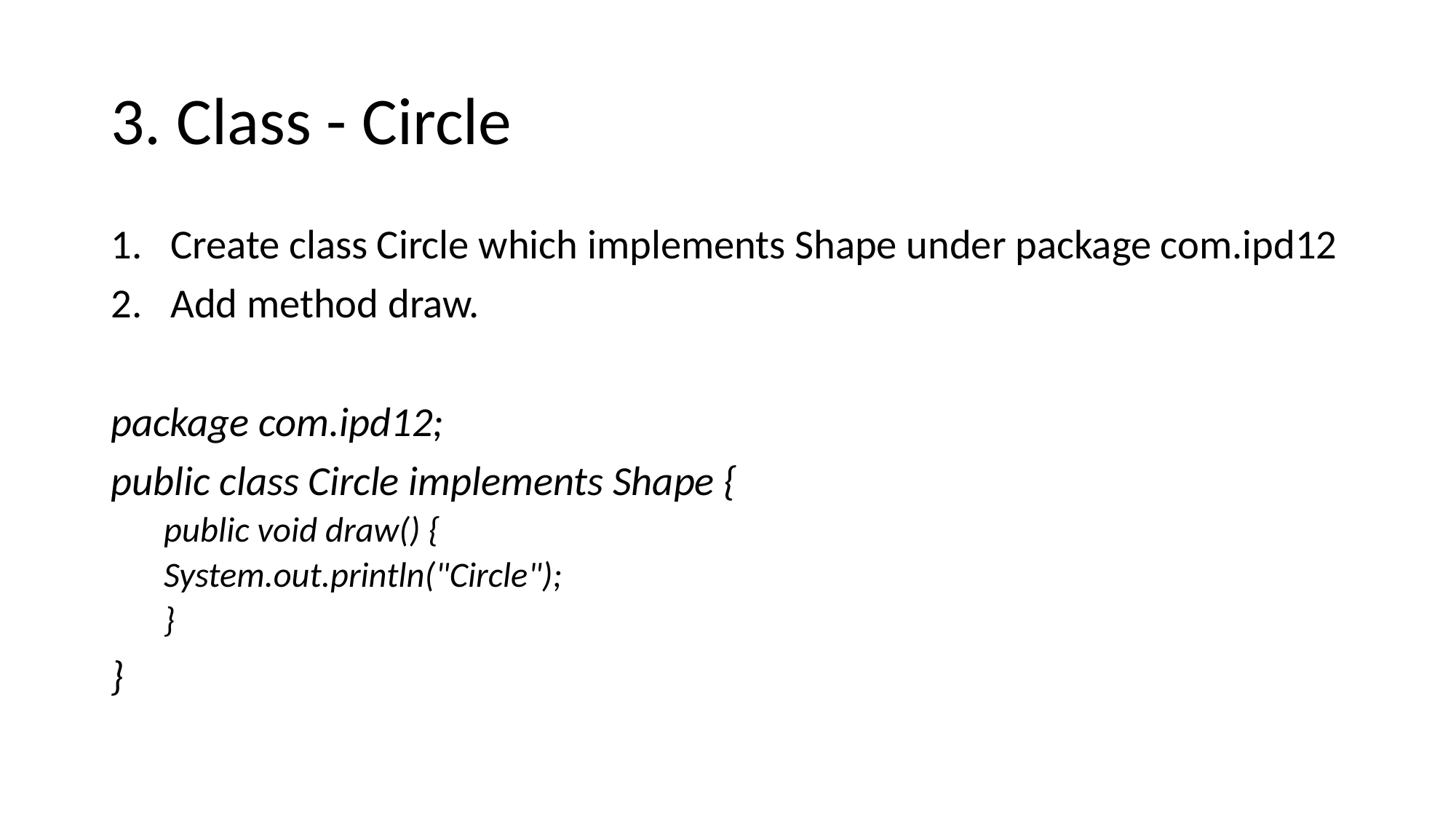

# 3. Class - Circle
Create class Circle which implements Shape under package com.ipd12
Add method draw.

package com.ipd12;
public class Circle implements Shape {
public void draw() {
	System.out.println("Circle");
}
}